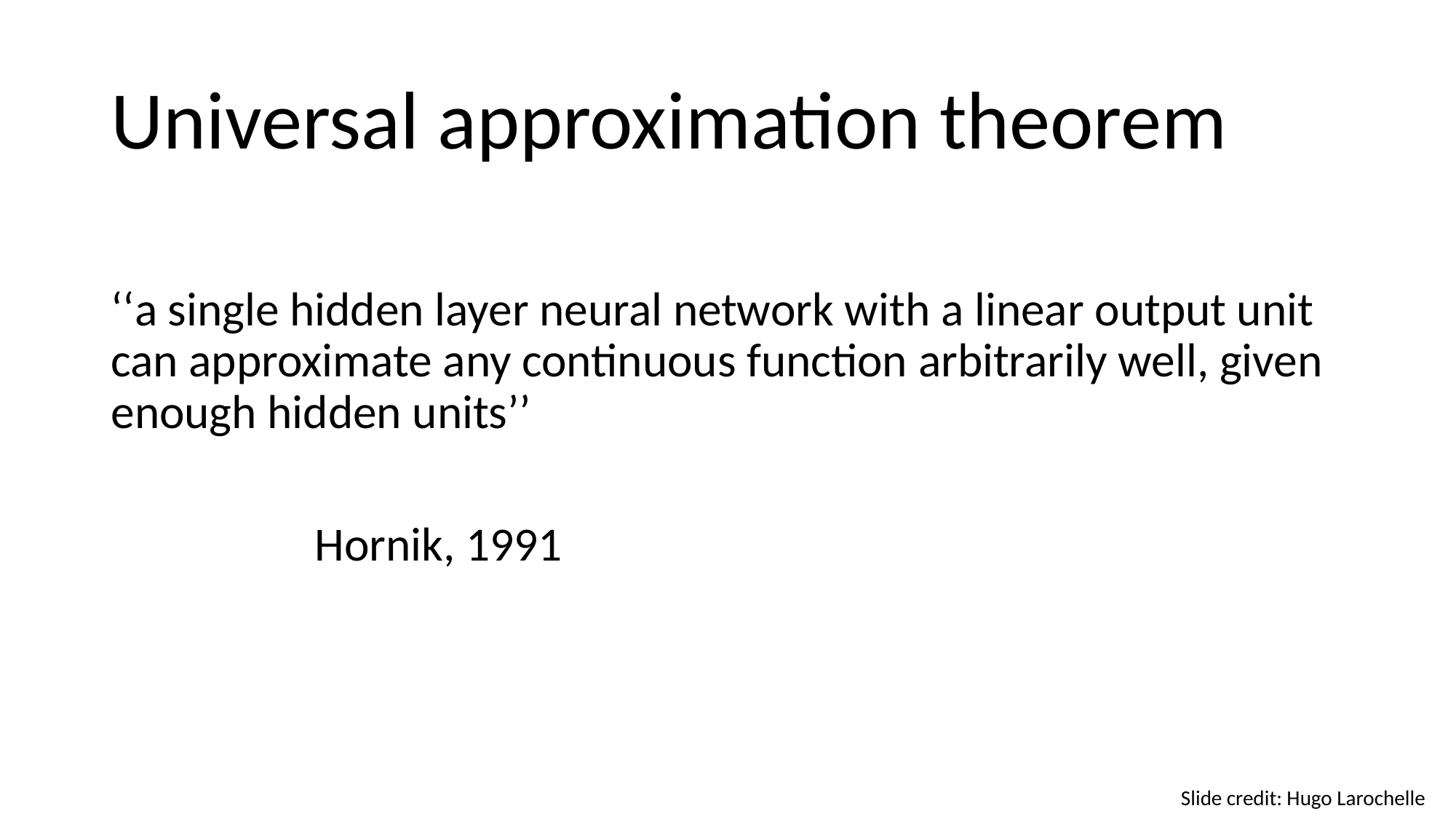

# Universal approximation theorem
‘‘a single hidden layer neural network with a linear output unit can approximate any continuous function arbitrarily well, given enough hidden units’’

								         Hornik, 1991
Slide credit: Hugo Larochelle